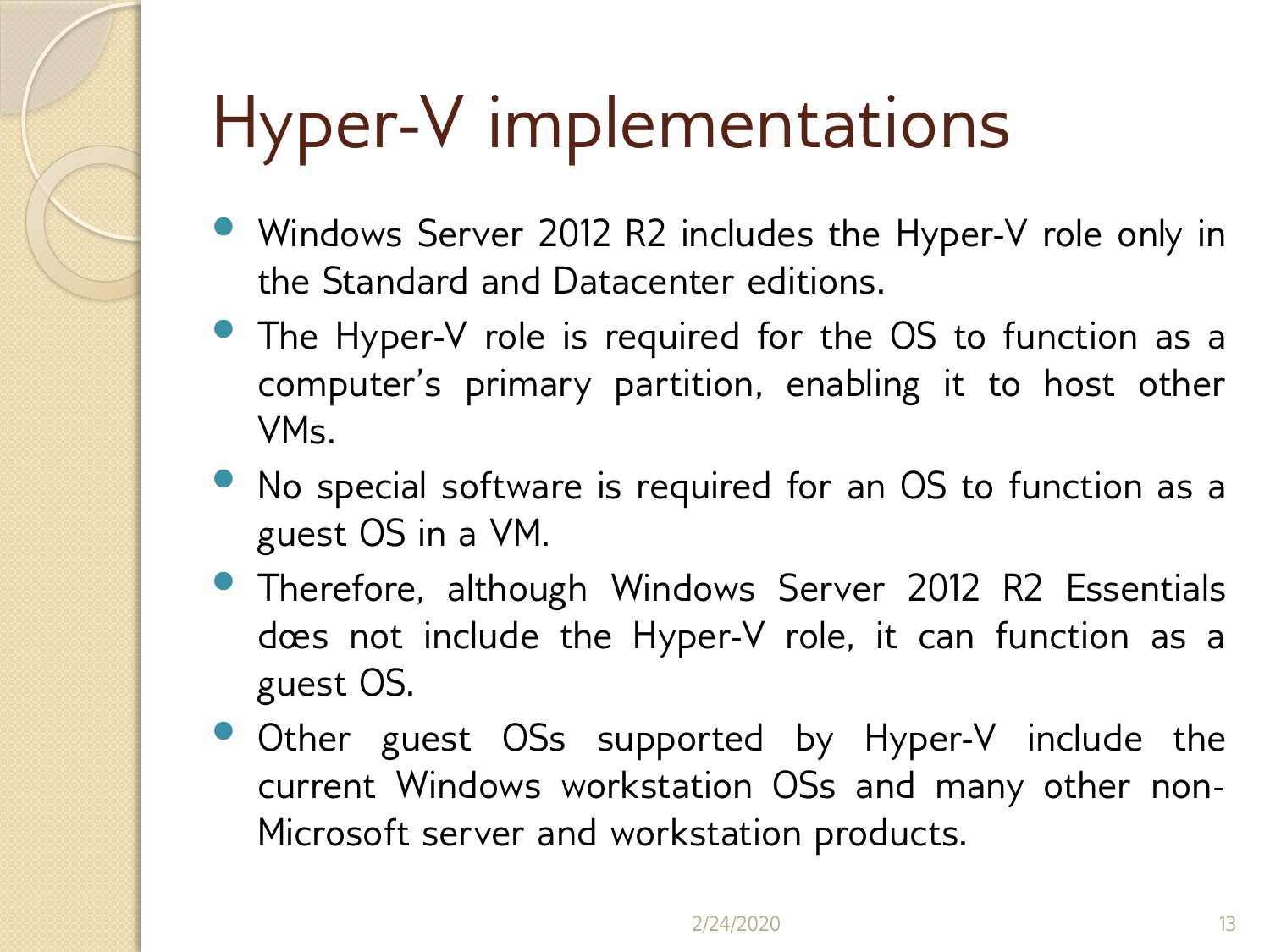

# Hyper-V implementations
Windows Server 2012 R2 includes the Hyper-V role only in the Standard and Datacenter editions.
The Hyper-V role is required for the OS to function as a computer’s primary partition, enabling it to host other VMs.
No special software is required for an OS to function as a guest OS in a VM.
Therefore, although Windows Server 2012 R2 Essentials does not include the Hyper-V role, it can function as a guest OS.
Other guest OSs supported by Hyper-V include the current Windows workstation OSs and many other non-Microsoft server and workstation products.
2/24/2020
13